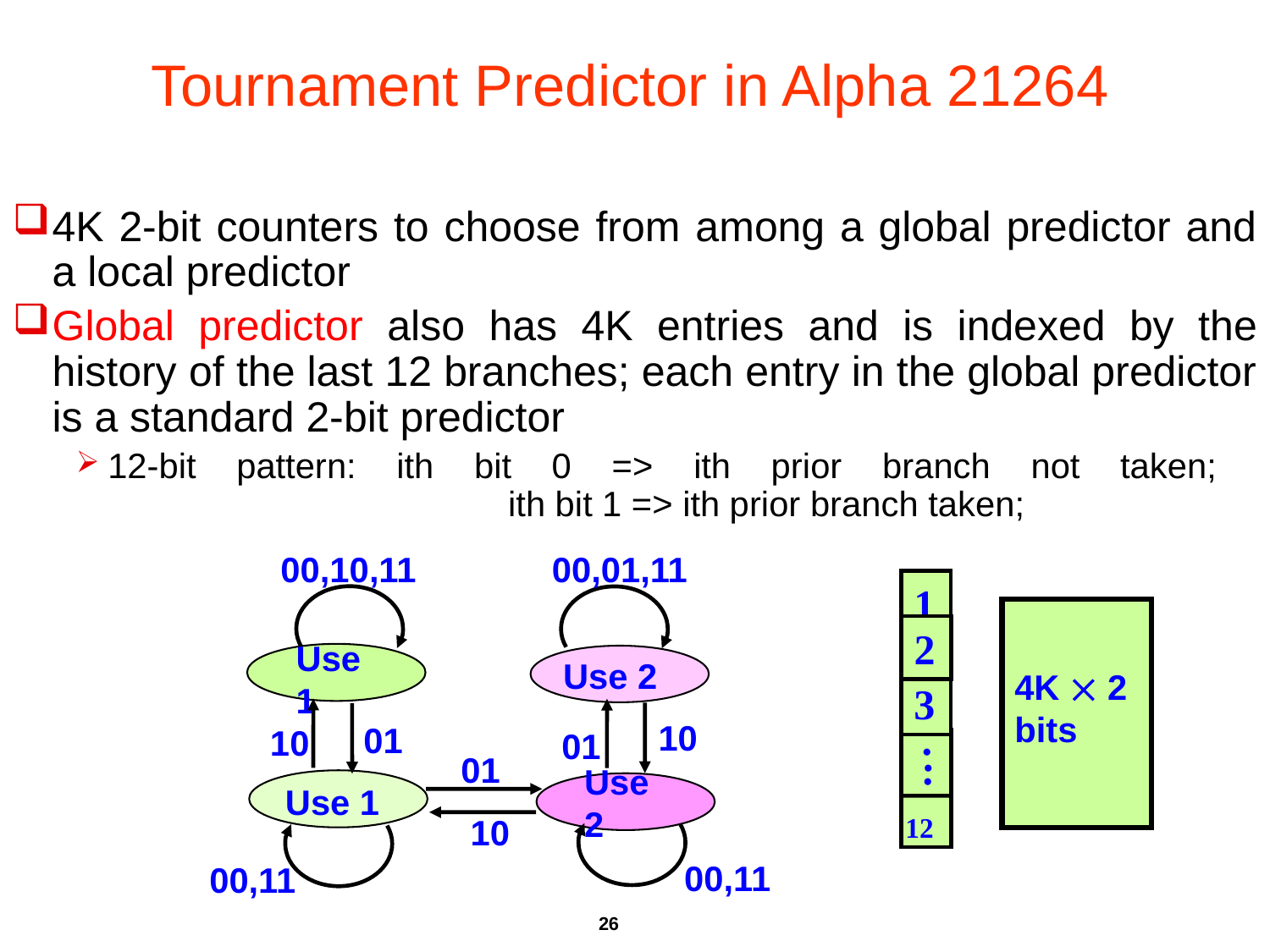

# Tournament Predictor in Alpha 21264
4K 2-bit counters to choose from among a global predictor and a local predictor
Global predictor also has 4K entries and is indexed by the history of the last 12 branches; each entry in the global predictor is a standard 2-bit predictor
12-bit pattern: ith bit 0 => ith prior branch not taken;
			  ith bit 1 => ith prior branch taken;
00,10,11
00,01,11

Use 2
Use 1

10
01
10
01
01

Use 1

Use 2

10

00,11
00,11
1
2
3
.
.
.

12

4K × 2 bits